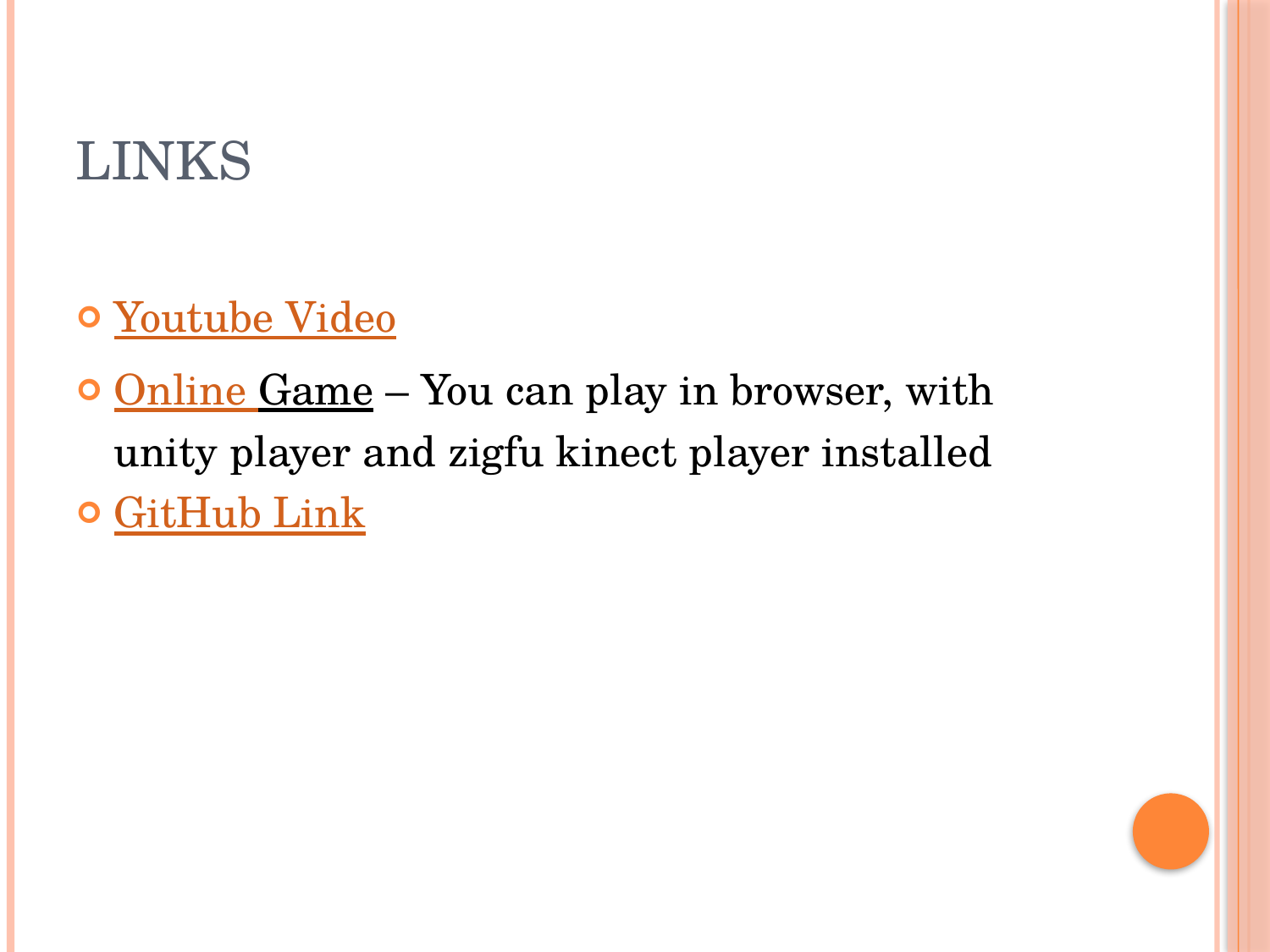

# Links

Youtube Video
Online Game – You can play in browser, with unity player and zigfu kinect player installed
GitHub Link